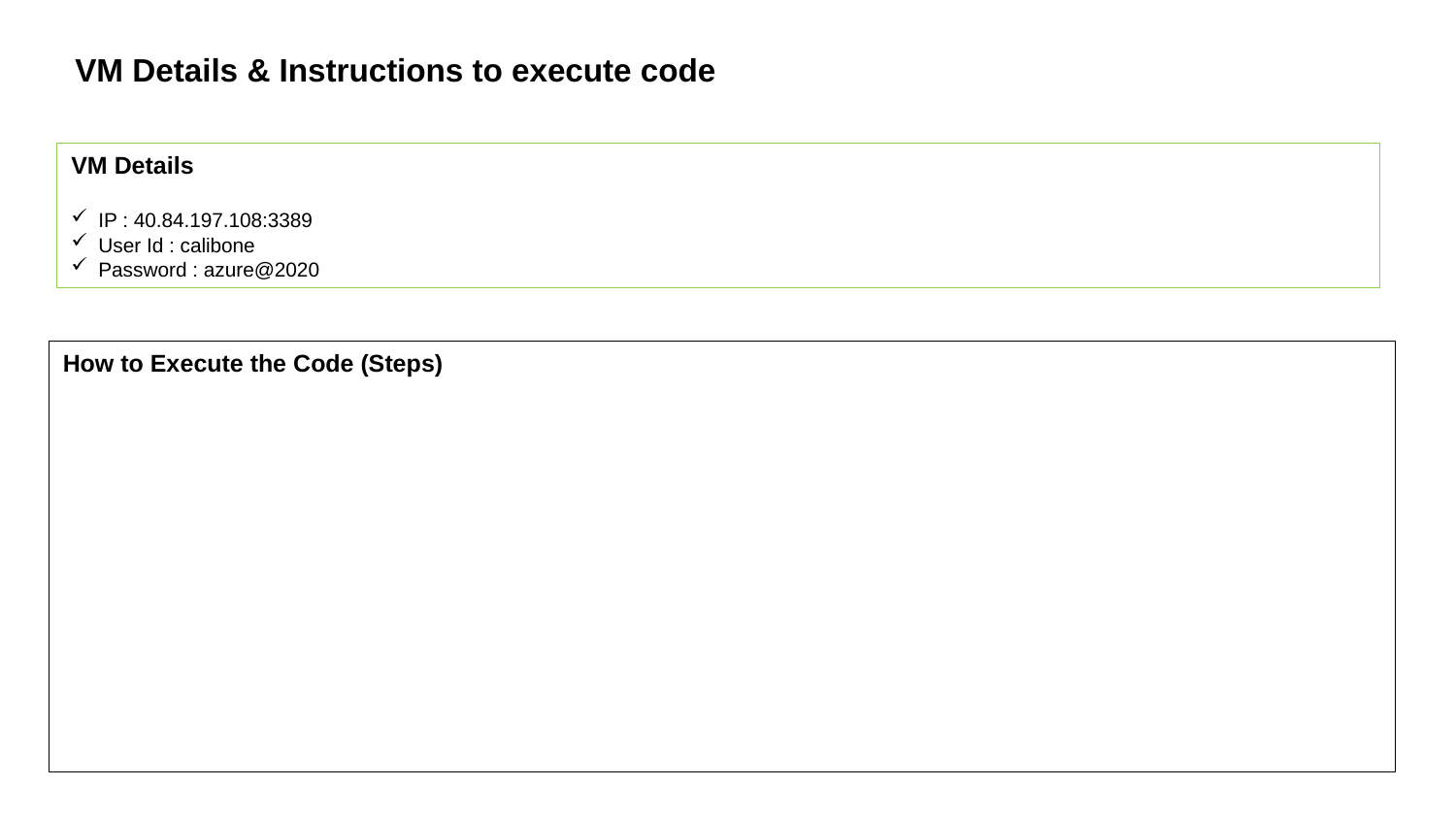

VM Details & Instructions to execute code
VM Details

IP : 40.84.197.108:3389
User Id : calibone
Password : azure@2020
How to Execute the Code (Steps)